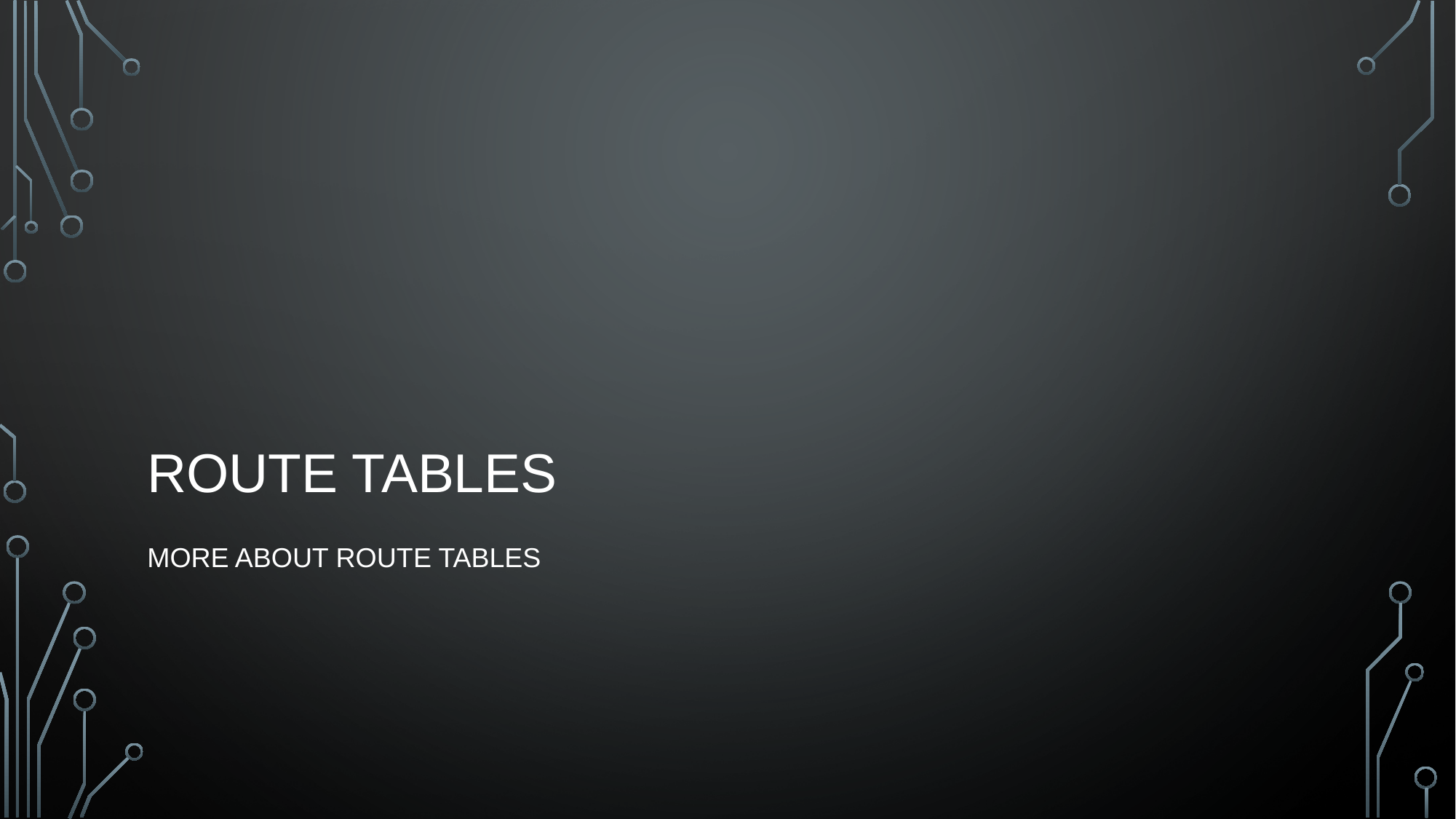

# Route Tables
More about route tables